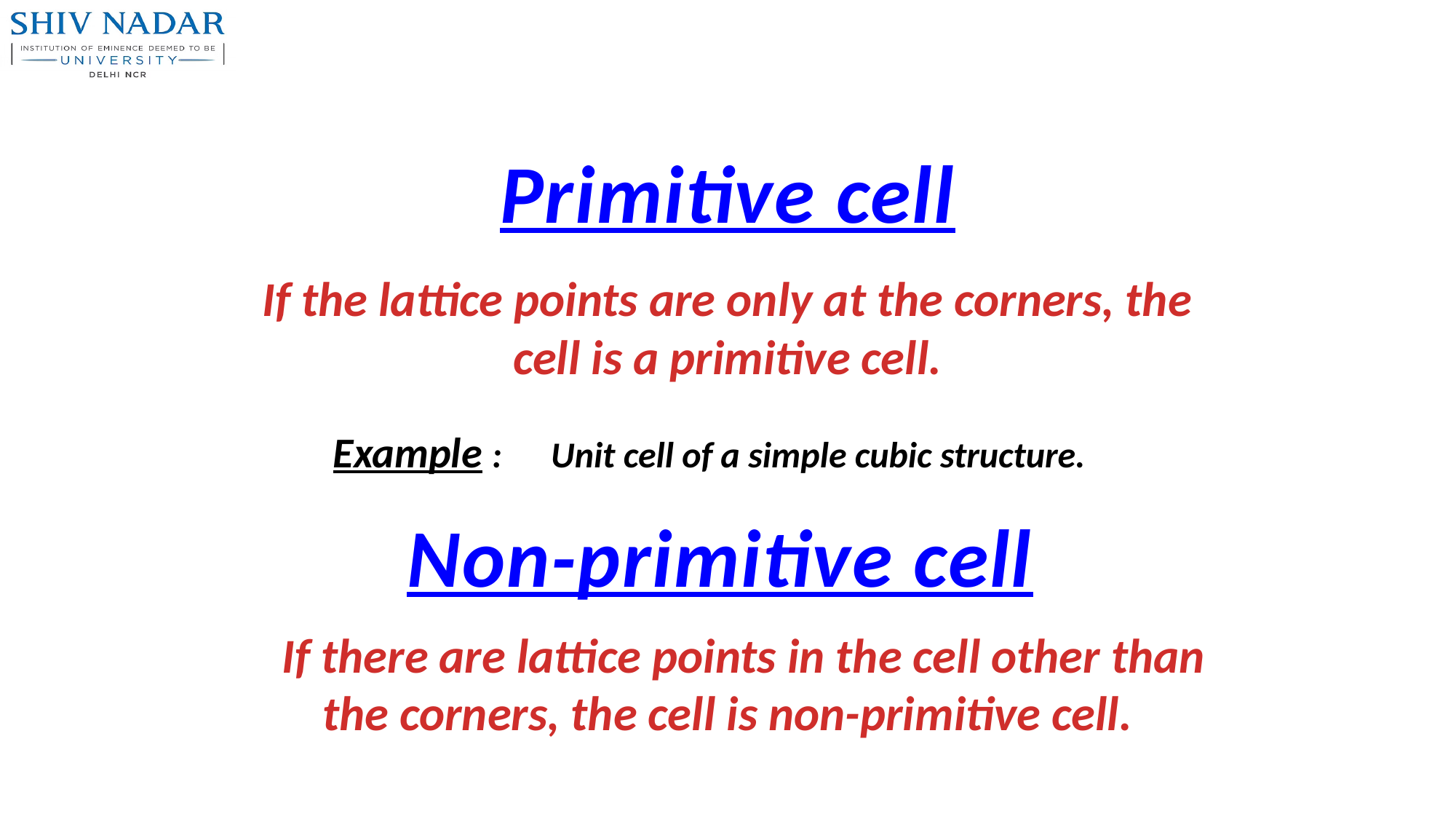

Primitive cell
If the lattice points are only at the corners, the cell is a primitive cell.
Example :      Unit cell of a simple cubic structure.
Non-primitive cell
   If there are lattice points in the cell other than the corners, the cell is non-primitive cell.